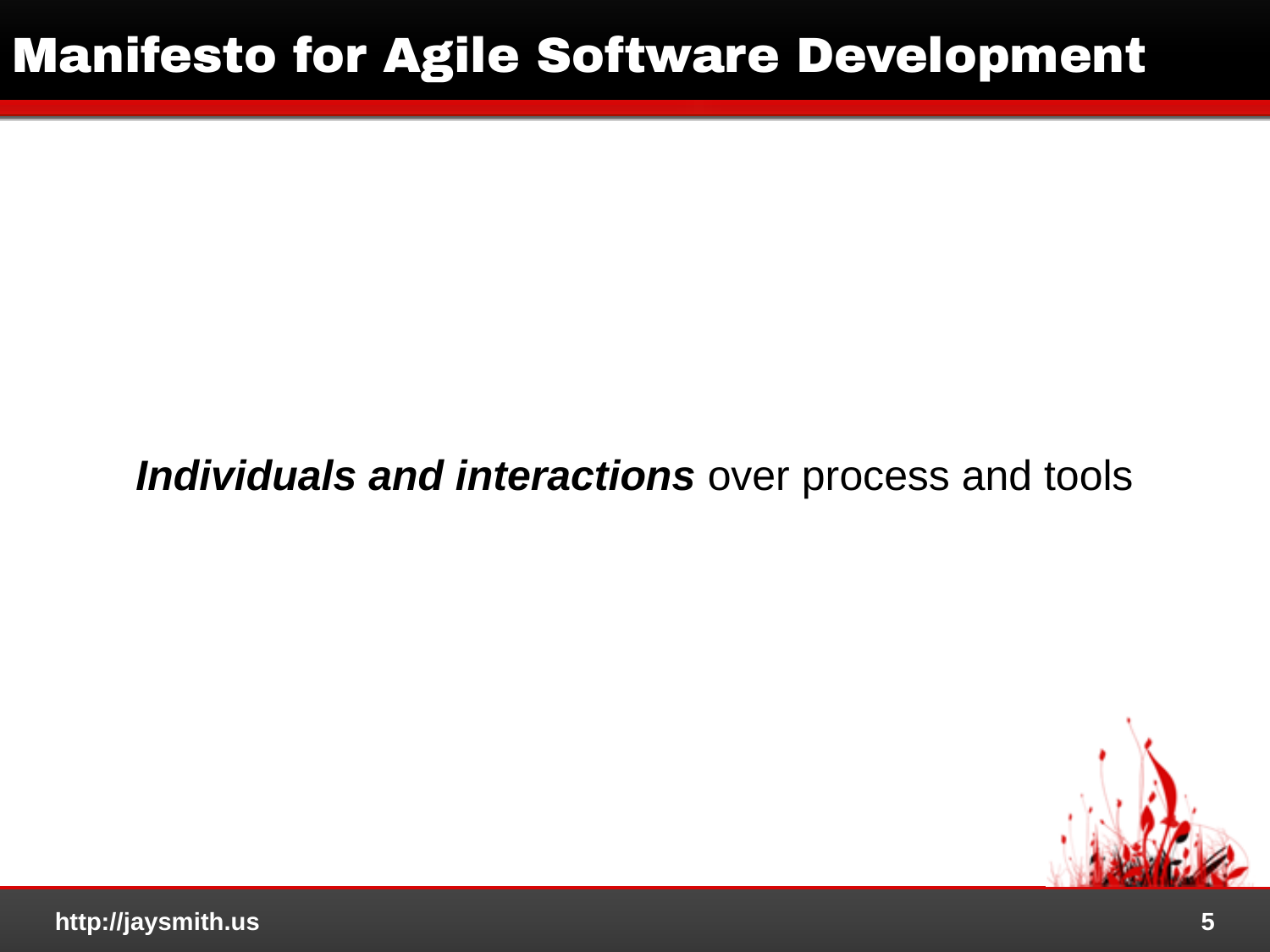

# Manifesto for Agile Software Development

Individuals and interactions over process and tools

http://jaysmith.us
5